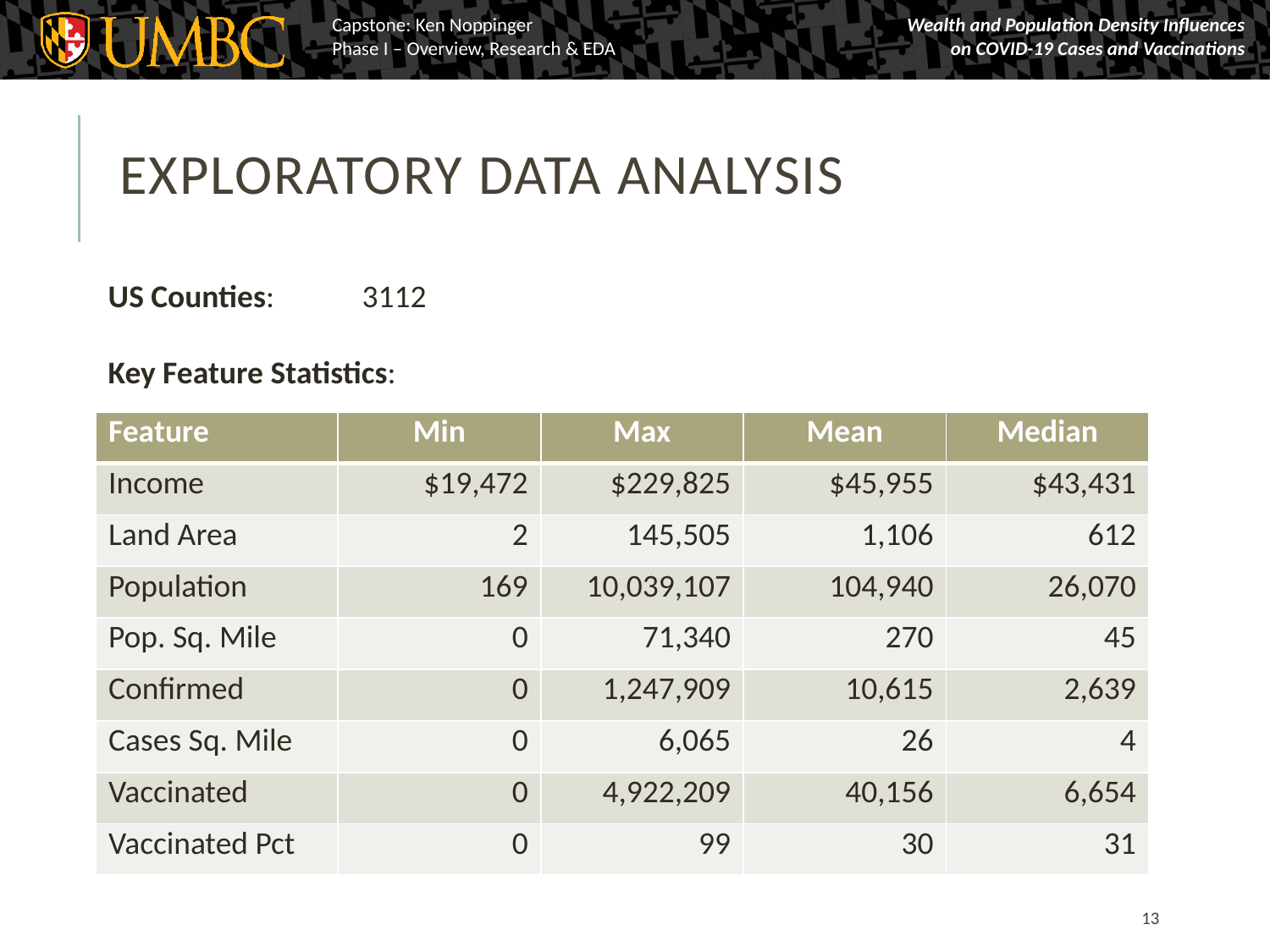

# Exploratory Data Analysis
US Counties:	3112

Key Feature Statistics:
| Feature | Min | Max | Mean | Median |
| --- | --- | --- | --- | --- |
| Income | $19,472 | $229,825 | $45,955 | $43,431 |
| Land Area | 2 | 145,505 | 1,106 | 612 |
| Population | 169 | 10,039,107 | 104,940 | 26,070 |
| Pop. Sq. Mile | 0 | 71,340 | 270 | 45 |
| Confirmed | 0 | 1,247,909 | 10,615 | 2,639 |
| Cases Sq. Mile | 0 | 6,065 | 26 | 4 |
| Vaccinated | 0 | 4,922,209 | 40,156 | 6,654 |
| Vaccinated Pct | 0 | 99 | 30 | 31 |
13